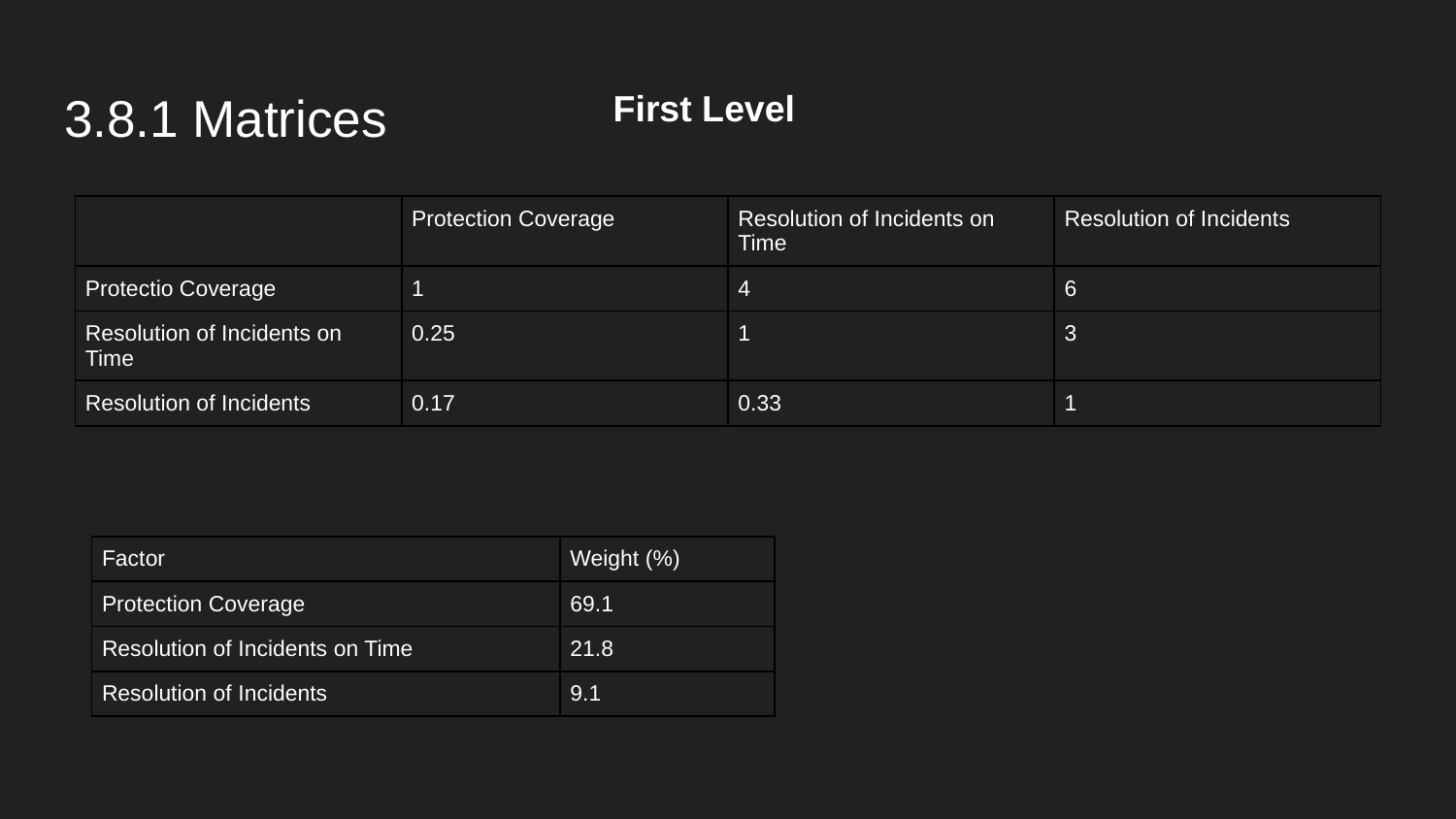

# 3.8.1 Matrices
First Level
|  | Protection Coverage | Resolution of Incidents on Time | Resolution of Incidents |
| --- | --- | --- | --- |
| Protectio Coverage | 1 | 4 | 6 |
| Resolution of Incidents on Time | 0.25 | 1 | 3 |
| Resolution of Incidents | 0.17 | 0.33 | 1 |
| Factor | Weight (%) |
| --- | --- |
| Protection Coverage | 69.1 |
| Resolution of Incidents on Time | 21.8 |
| Resolution of Incidents | 9.1 |